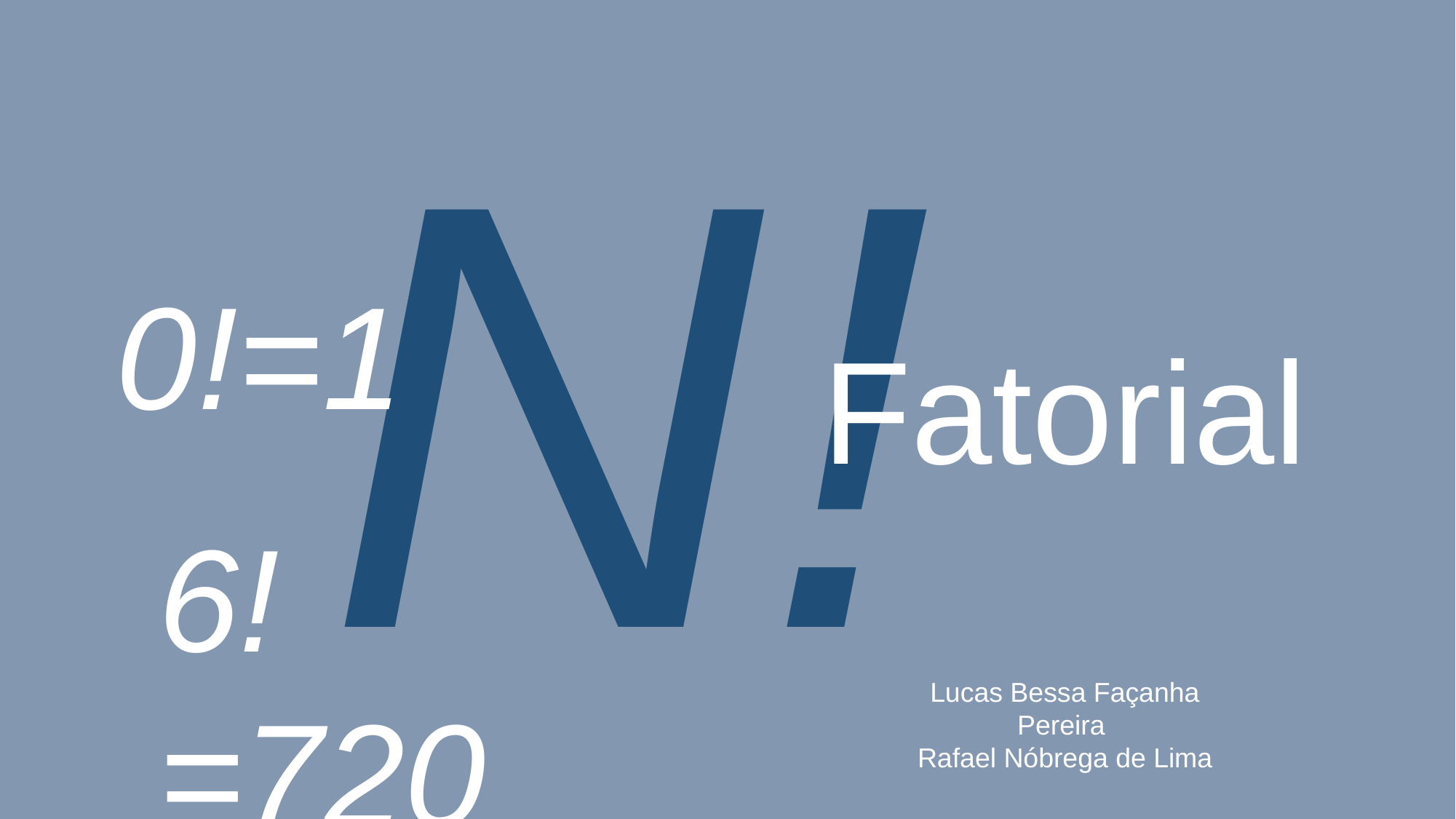

N!
0!=1
Fatorial
6!=720
Lucas Bessa Façanha Pereira
Rafael Nóbrega de Lima